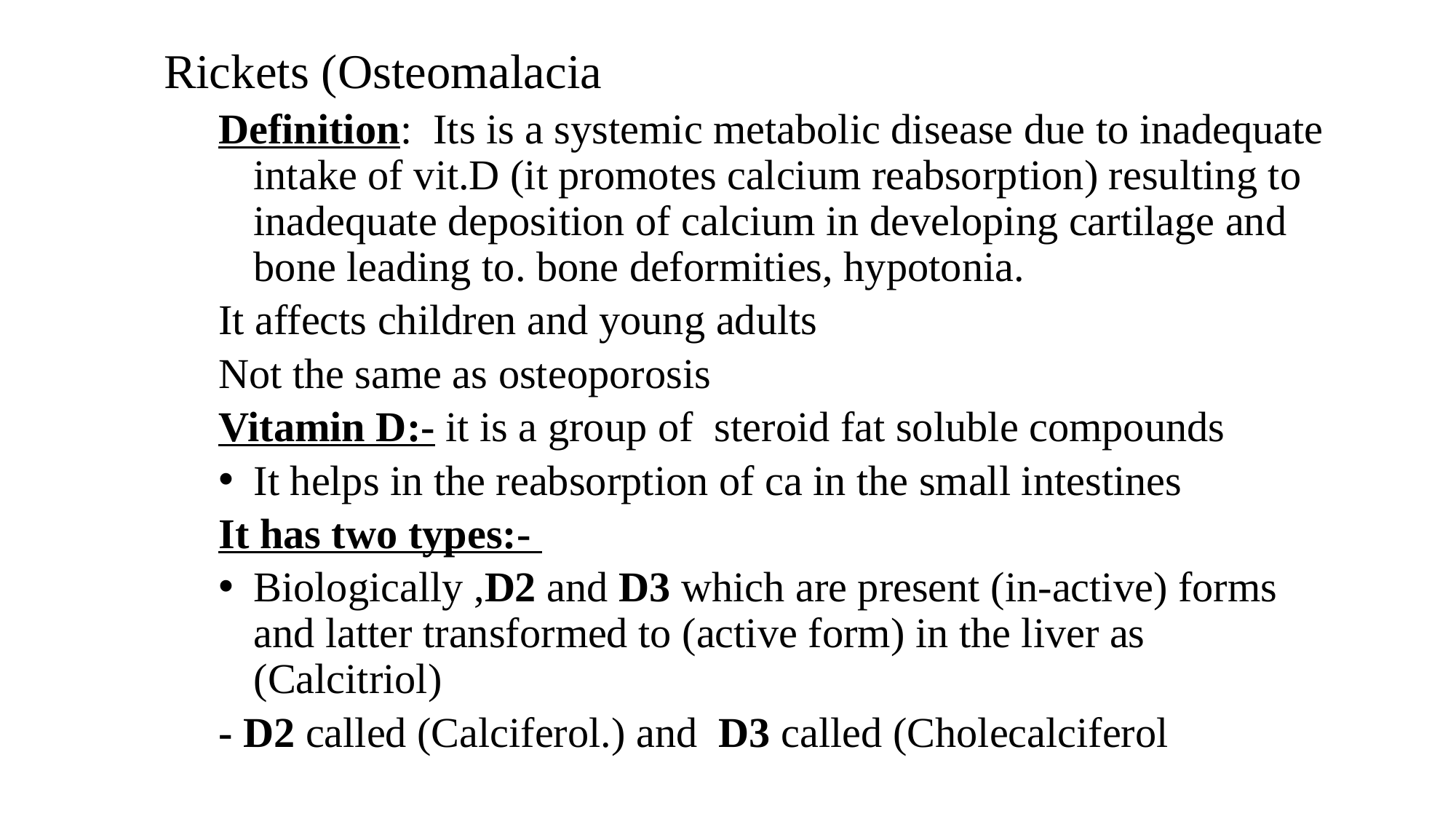

# Rickets (Osteomalacia
Definition:  Its is a systemic metabolic disease due to inadequate intake of vit.D (it promotes calcium reabsorption) resulting to inadequate deposition of calcium in developing cartilage and bone leading to. bone deformities, hypotonia.
It affects children and young adults
Not the same as osteoporosis
Vitamin D:- it is a group of  steroid fat soluble compounds
It helps in the reabsorption of ca in the small intestines
It has two types:-
Biologically ,D2 and D3 which are present (in-active) forms and latter transformed to (active form) in the liver as  (Calcitriol)
- D2 called (Calciferol.) and  D3 called (Cholecalciferol